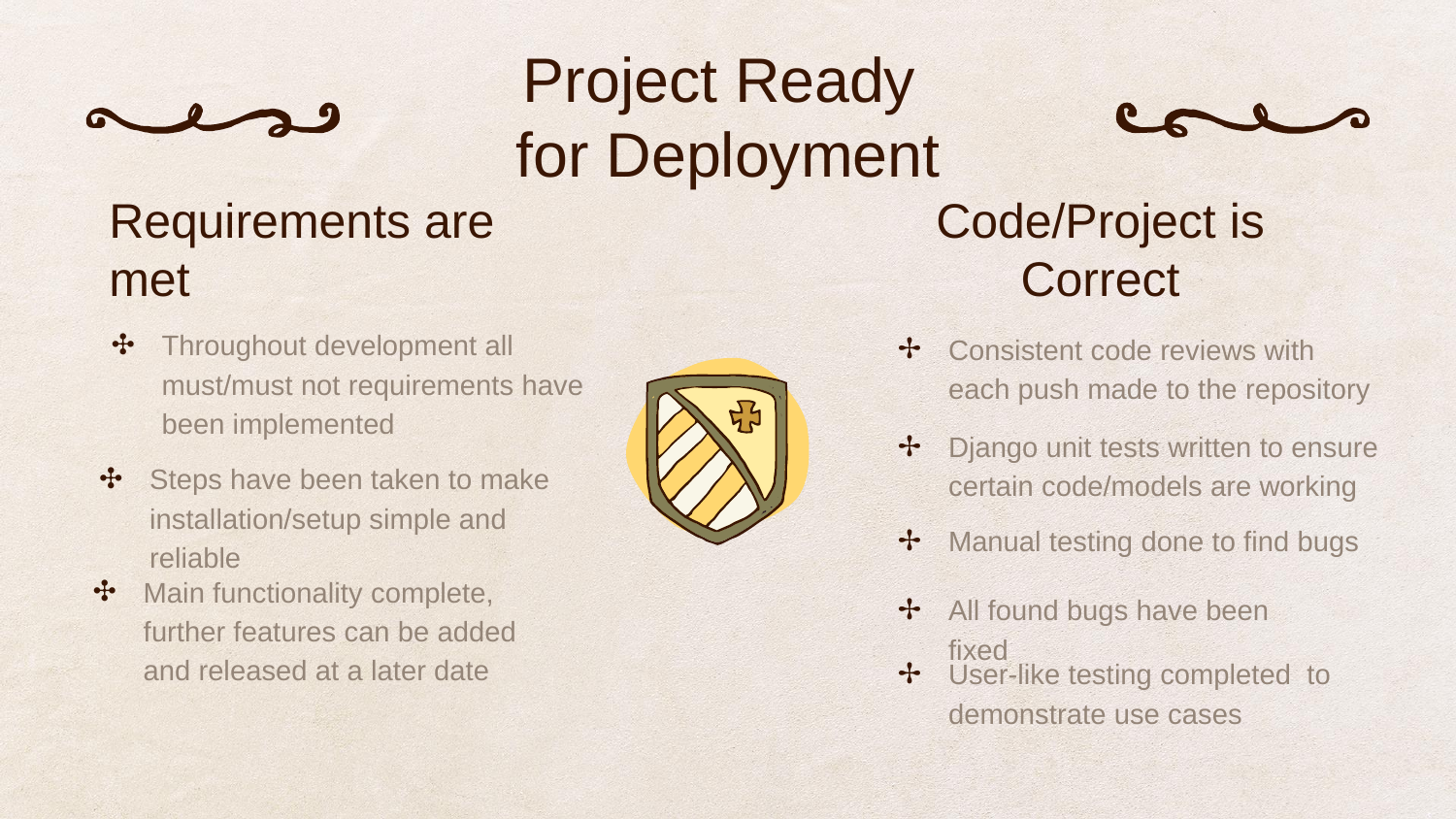

# Project Ready
for Deployment
Requirements are met
Code/Project is Correct
Throughout development all must/must not requirements have been implemented
Consistent code reviews with each push made to the repository

Django unit tests written to ensure certain code/models are working

Steps have been taken to make installation/setup simple and reliable

Manual testing done to find bugs

Main functionality complete, further features can be added and released at a later date

All found bugs have been fixed

User-like testing completed  to demonstrate use cases